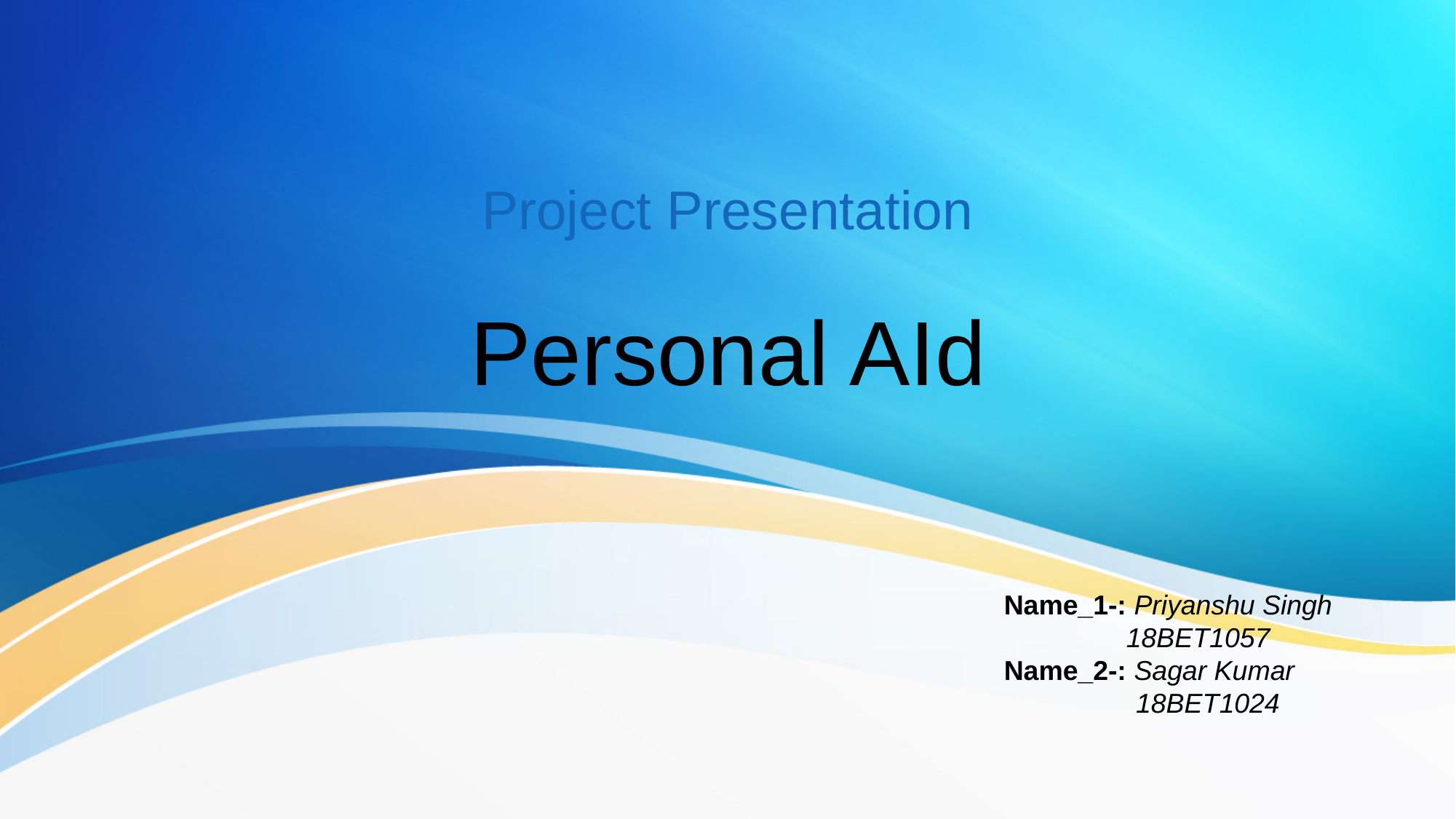

# Project Presentation
Personal AId
Name_1-: Priyanshu Singh
                18BET1057
Name_2-: Sagar Kumar
	   18BET1024